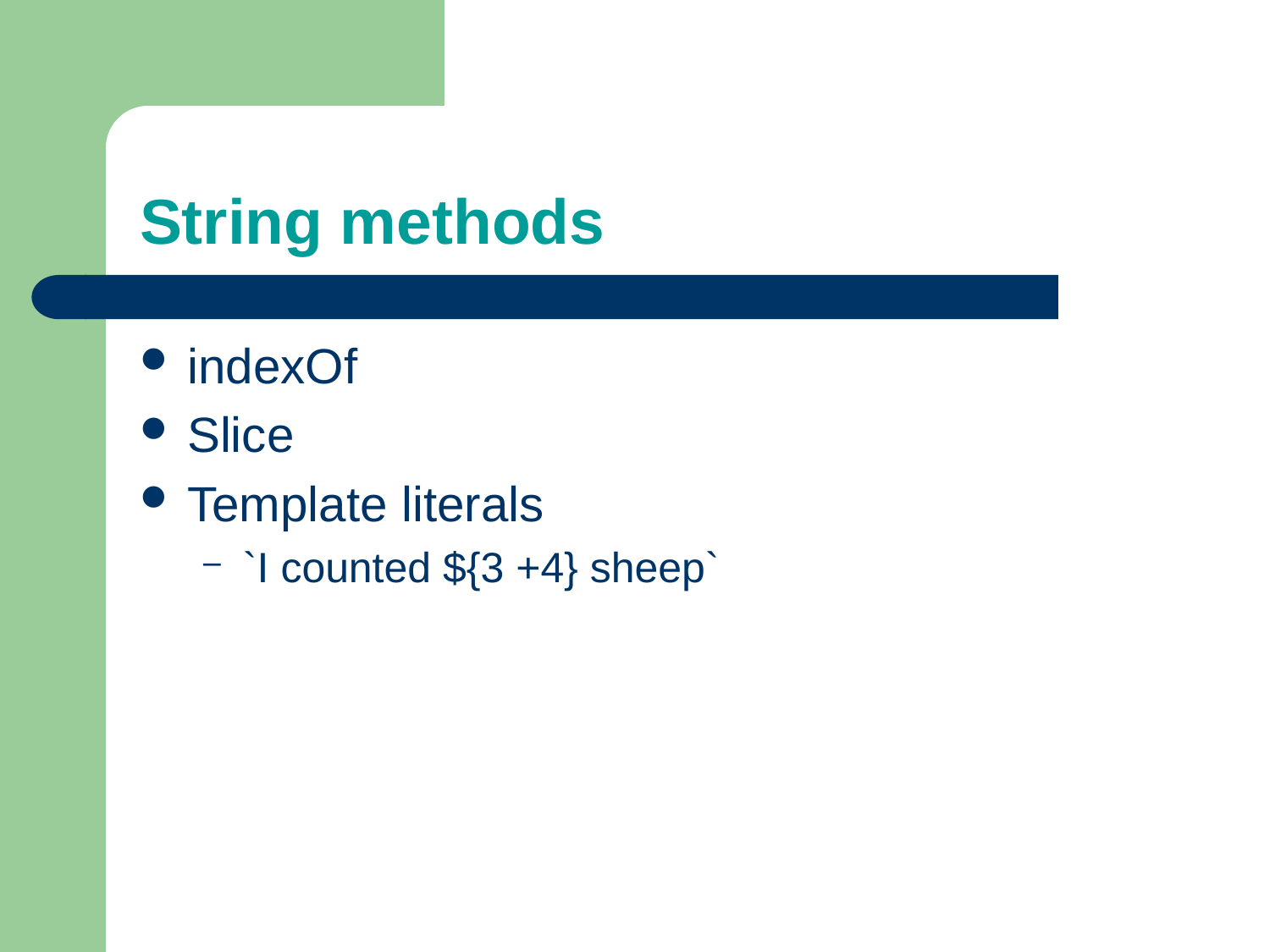

# String methods
indexOf
Slice
Template literals
`I counted ${3 +4} sheep`